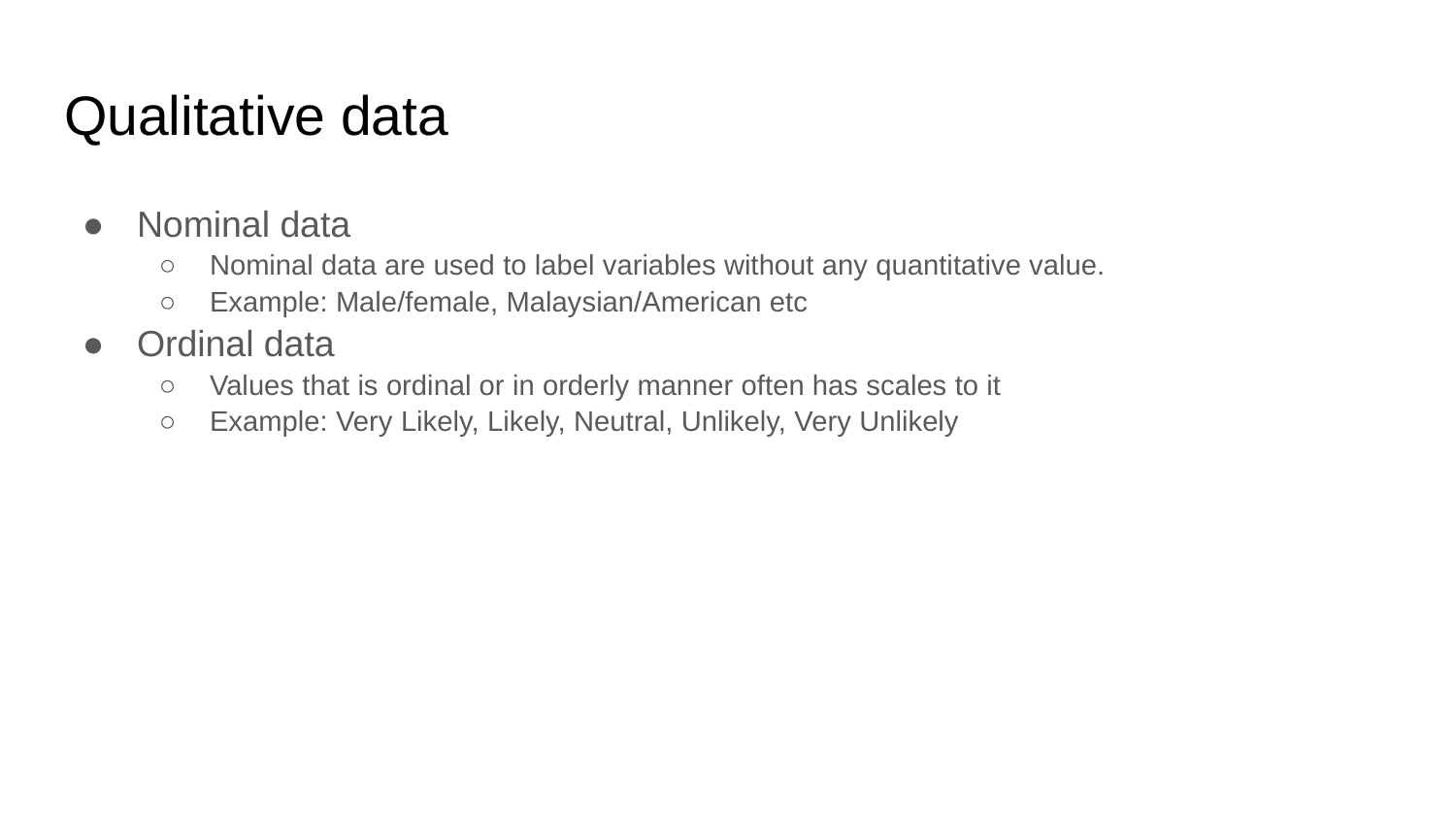

# Qualitative data
Nominal data
Nominal data are used to label variables without any quantitative value.
Example: Male/female, Malaysian/American etc
Ordinal data
Values that is ordinal or in orderly manner often has scales to it
Example: Very Likely, Likely, Neutral, Unlikely, Very Unlikely